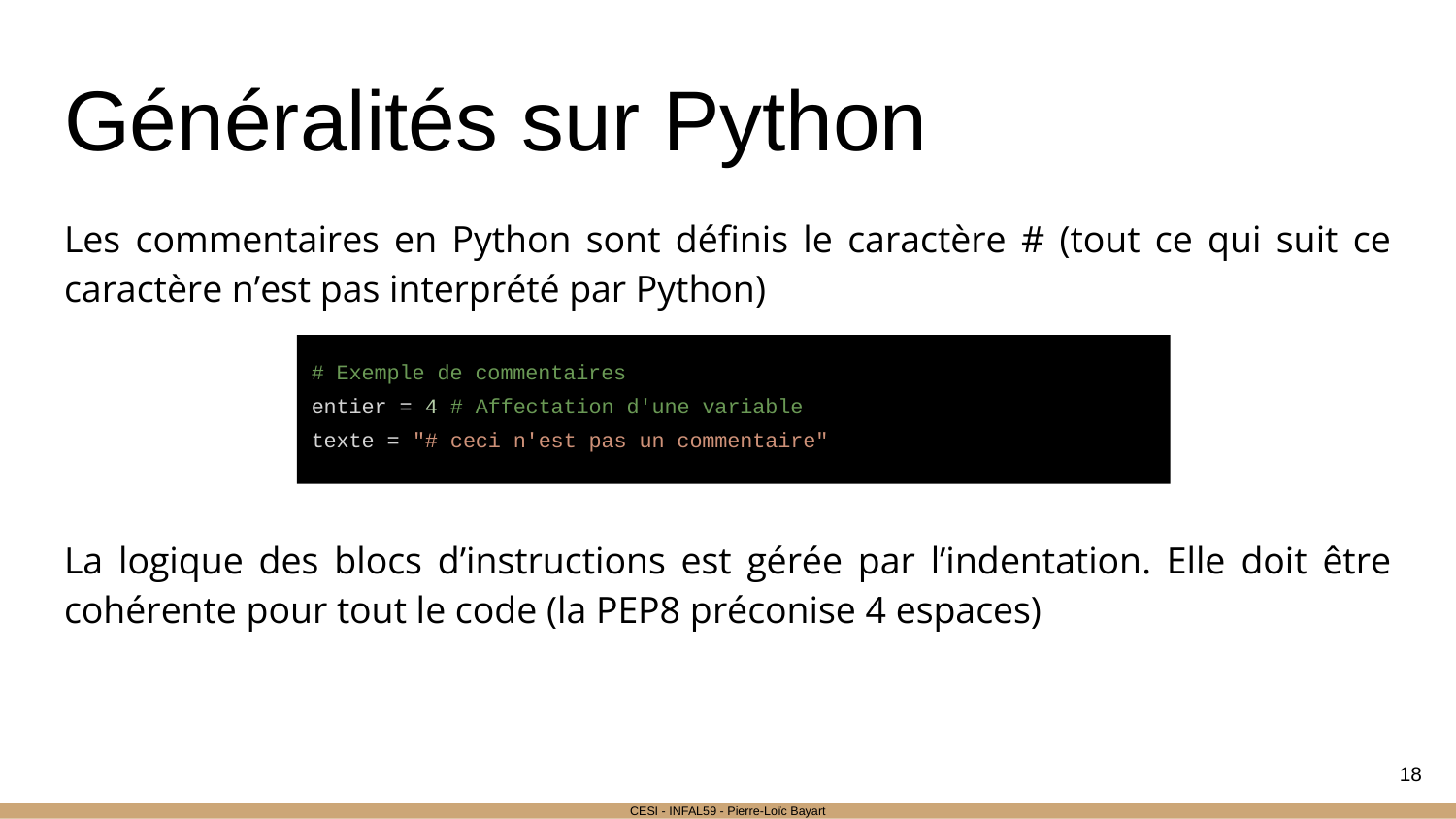

# Généralités sur Python
Les commentaires en Python sont définis le caractère # (tout ce qui suit ce caractère n’est pas interprété par Python)

# Exemple de commentaires
entier = 4 # Affectation d'une variable
texte = "# ceci n'est pas un commentaire"
La logique des blocs d’instructions est gérée par l’indentation. Elle doit être cohérente pour tout le code (la PEP8 préconise 4 espaces)

18